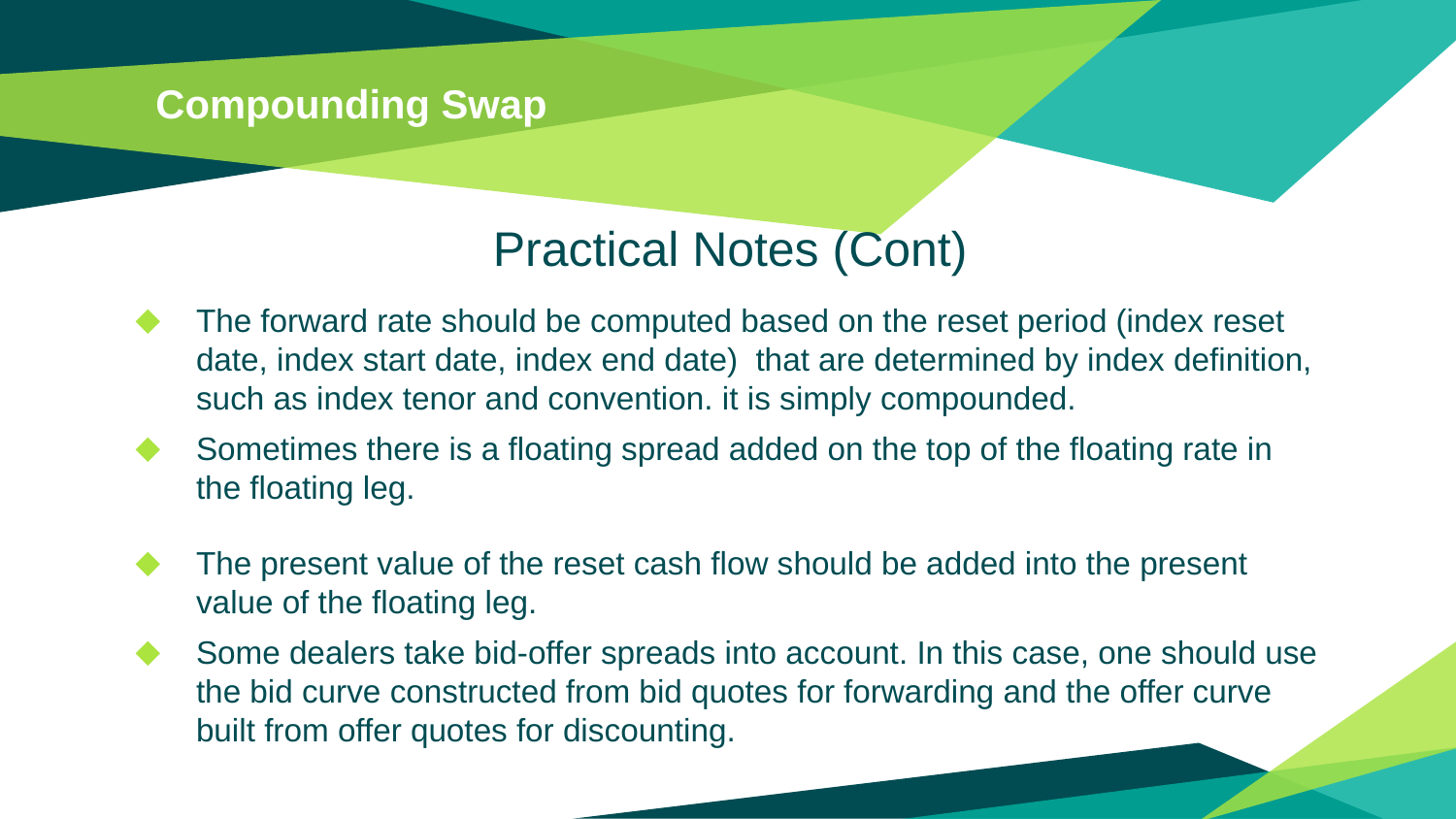

# Compounding Swap
Practical Notes (Cont)
The forward rate should be computed based on the reset period (index reset date, index start date, index end date)  that are determined by index definition, such as index tenor and convention. it is simply compounded.
Sometimes there is a floating spread added on the top of the floating rate in the floating leg.
The present value of the reset cash flow should be added into the present value of the floating leg.
Some dealers take bid-offer spreads into account. In this case, one should use the bid curve constructed from bid quotes for forwarding and the offer curve built from offer quotes for discounting.